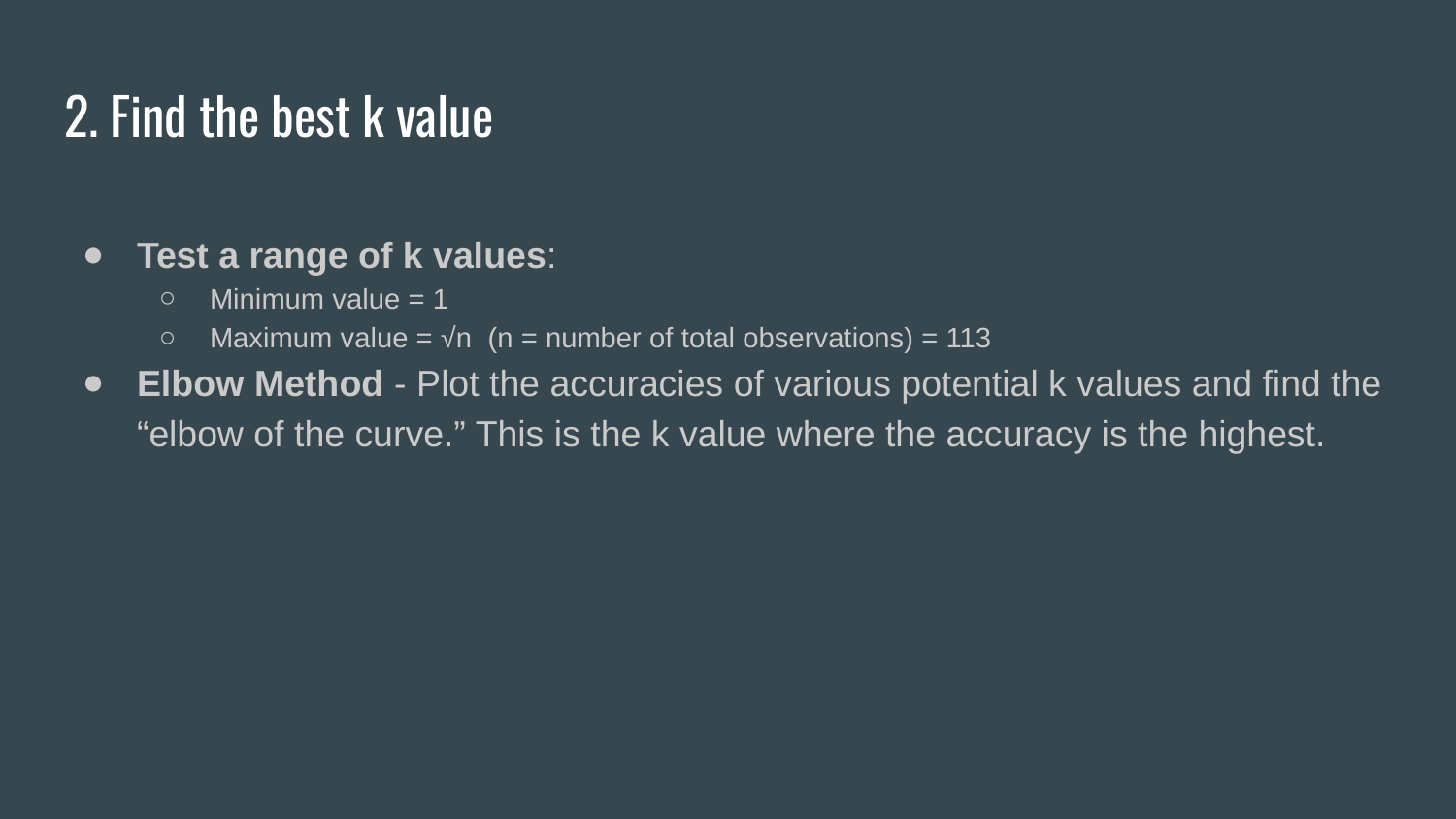

# 2. Find the best k value
Test a range of k values:
Minimum value = 1
Maximum value = √n  (n = number of total observations) = 113
Elbow Method - Plot the accuracies of various potential k values and find the “elbow of the curve.” This is the k value where the accuracy is the highest.